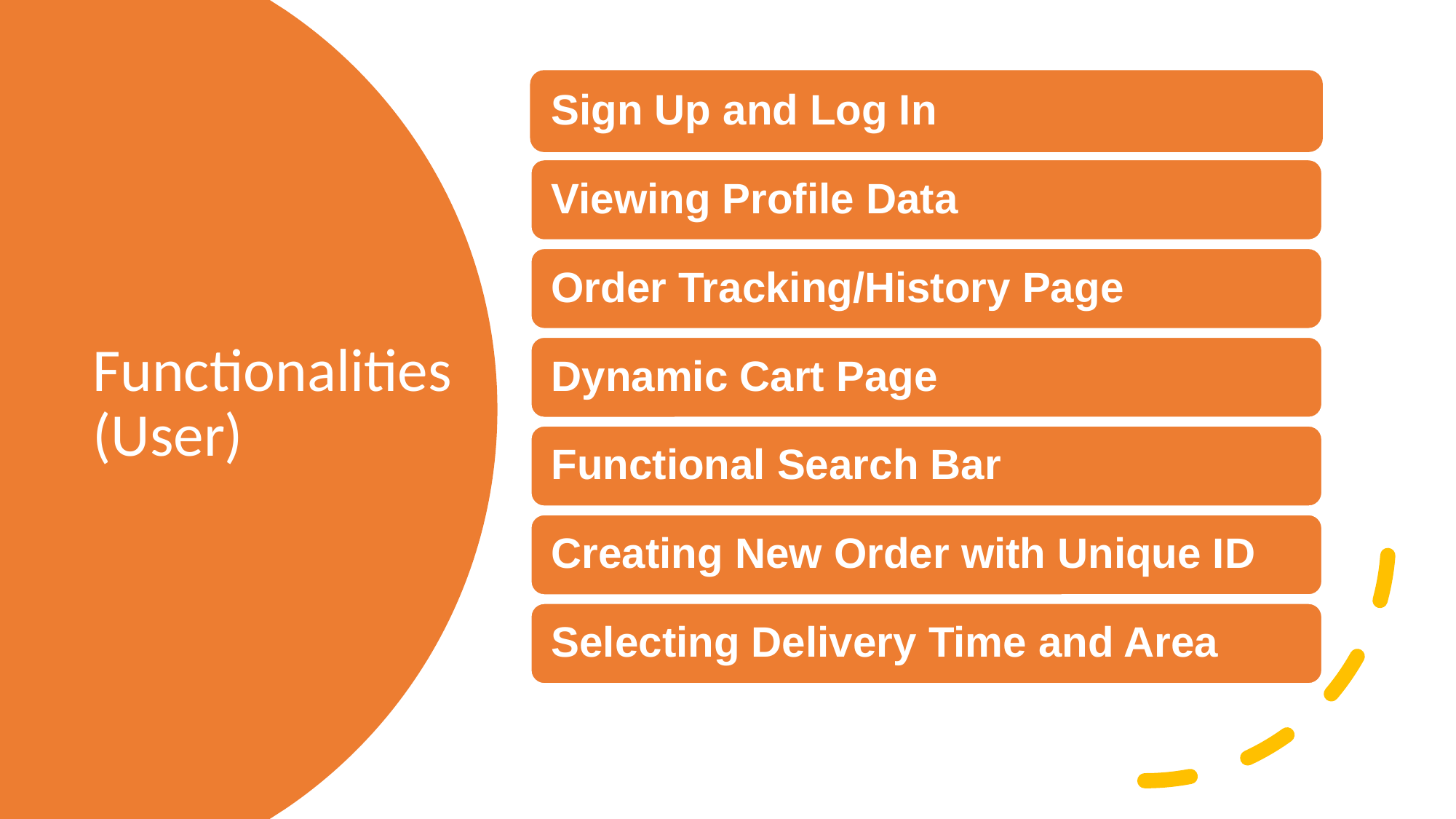

Sign Up and Log In
Viewing Profile Data
Order Tracking/History Page
Dynamic Cart Page
Functional Search Bar
Creating New Order with Unique ID
Selecting Delivery Time and Area
# Functionalities (User)